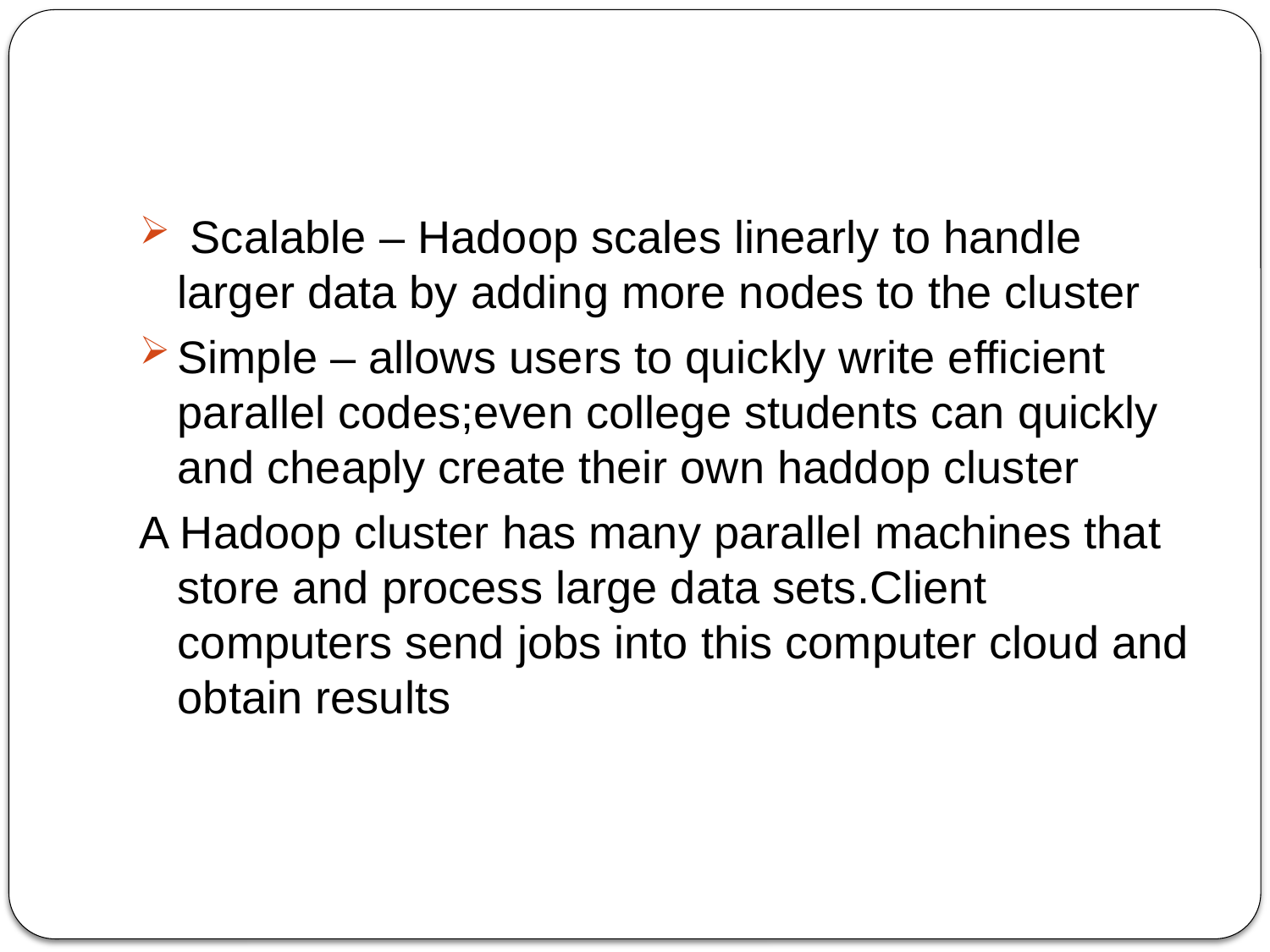

#
 Scalable – Hadoop scales linearly to handle larger data by adding more nodes to the cluster
Simple – allows users to quickly write efficient parallel codes;even college students can quickly and cheaply create their own haddop cluster
A Hadoop cluster has many parallel machines that store and process large data sets.Client computers send jobs into this computer cloud and obtain results